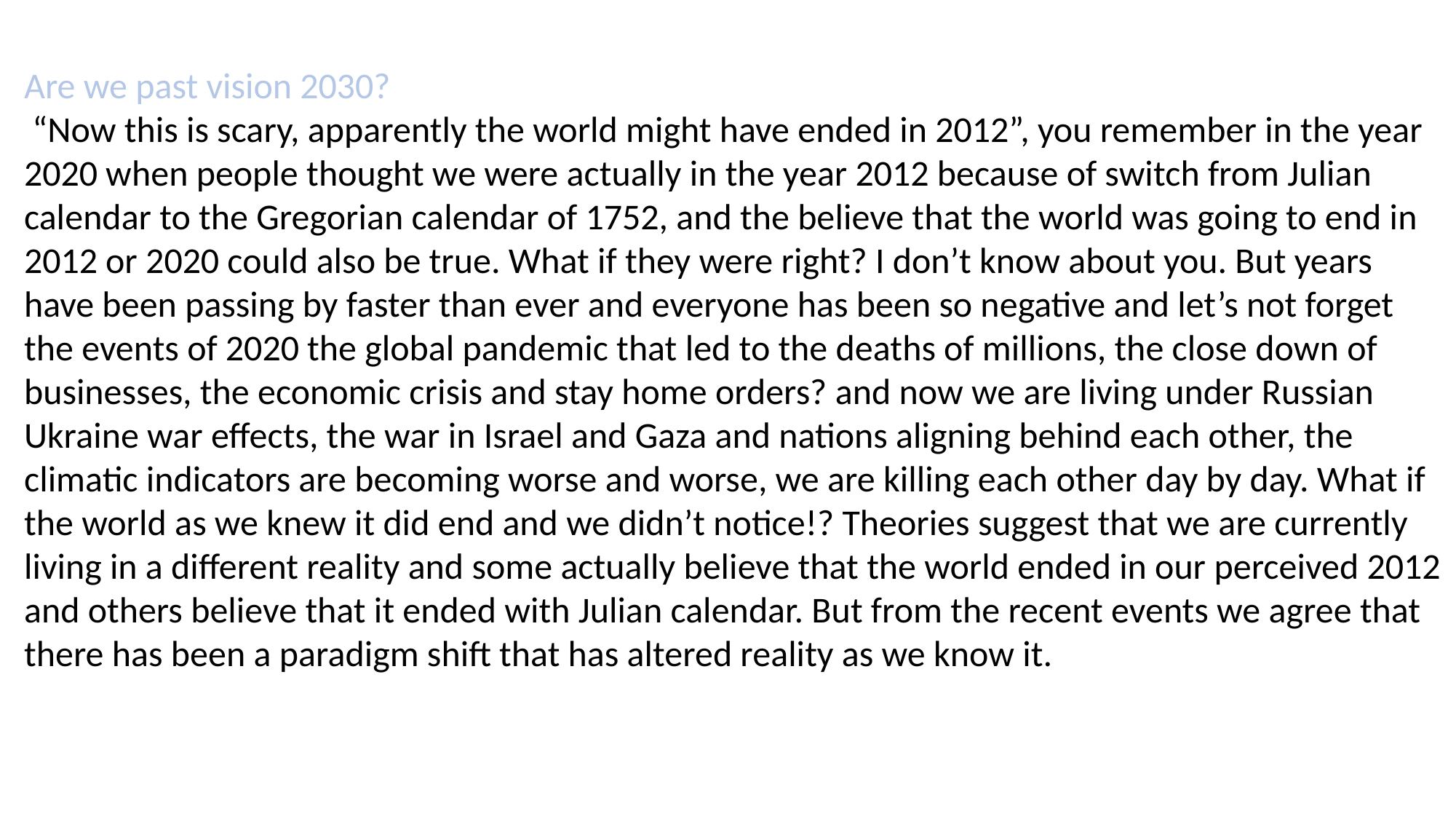

Are we past vision 2030?
 “Now this is scary, apparently the world might have ended in 2012”, you remember in the year 2020 when people thought we were actually in the year 2012 because of switch from Julian calendar to the Gregorian calendar of 1752, and the believe that the world was going to end in 2012 or 2020 could also be true. What if they were right? I don’t know about you. But years have been passing by faster than ever and everyone has been so negative and let’s not forget the events of 2020 the global pandemic that led to the deaths of millions, the close down of businesses, the economic crisis and stay home orders? and now we are living under Russian Ukraine war effects, the war in Israel and Gaza and nations aligning behind each other, the climatic indicators are becoming worse and worse, we are killing each other day by day. What if the world as we knew it did end and we didn’t notice!? Theories suggest that we are currently living in a different reality and some actually believe that the world ended in our perceived 2012 and others believe that it ended with Julian calendar. But from the recent events we agree that there has been a paradigm shift that has altered reality as we know it.